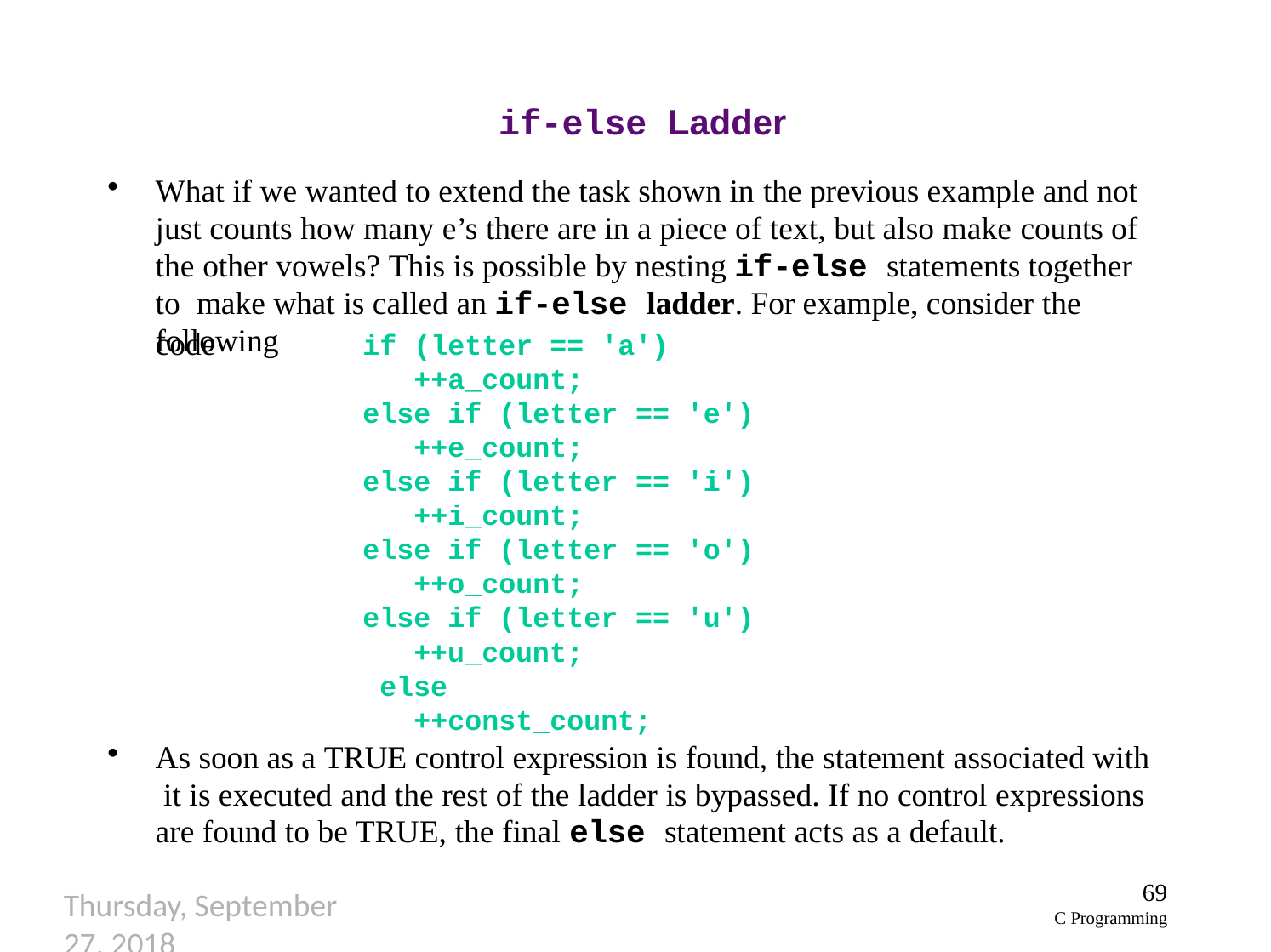

# if-else Ladder
What if we wanted to extend the task shown in the previous example and not  just counts how many e’s there are in a piece of text, but also make counts of  the other vowels? This is possible by nesting if-else statements together to  make what is called an if-else ladder. For example, consider the following
code
if (letter == 'a')
++a_count;
else if (letter
++e_count;  else if (letter
++i_count;  else if (letter
++o_count;  else if (letter
++u_count;  else
== 'e')
== 'i')
== 'o')
== 'u')
++const_count;
As soon as a TRUE control expression is found, the statement associated with  it is executed and the rest of the ladder is bypassed. If no control expressions  are found to be TRUE, the final else statement acts as a default.
69
C Programming
Thursday, September 27, 2018